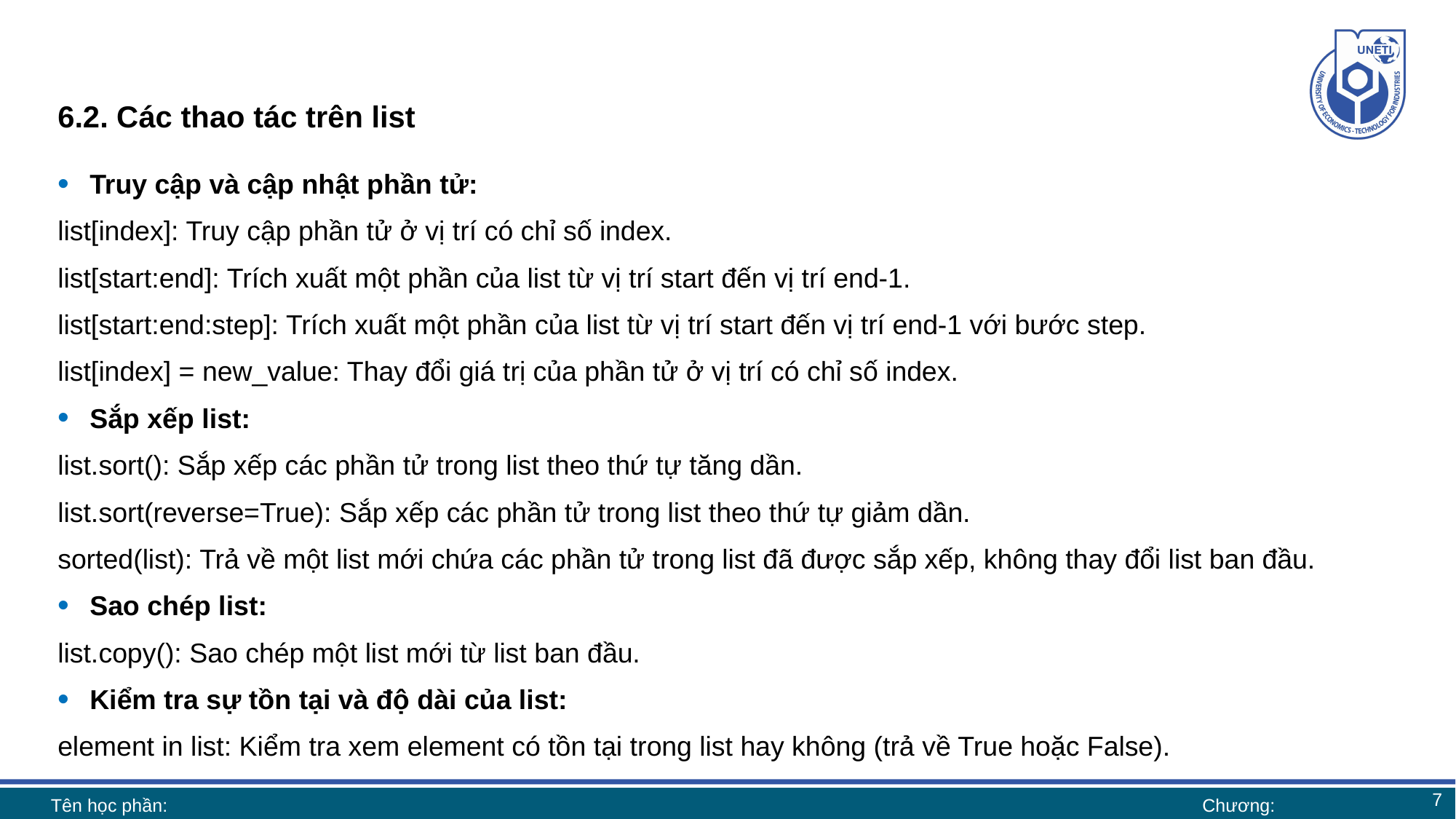

# 6.2. Các thao tác trên list
Truy cập và cập nhật phần tử:
list[index]: Truy cập phần tử ở vị trí có chỉ số index.
list[start:end]: Trích xuất một phần của list từ vị trí start đến vị trí end-1.
list[start:end:step]: Trích xuất một phần của list từ vị trí start đến vị trí end-1 với bước step.
list[index] = new_value: Thay đổi giá trị của phần tử ở vị trí có chỉ số index.
Sắp xếp list:
list.sort(): Sắp xếp các phần tử trong list theo thứ tự tăng dần.
list.sort(reverse=True): Sắp xếp các phần tử trong list theo thứ tự giảm dần.
sorted(list): Trả về một list mới chứa các phần tử trong list đã được sắp xếp, không thay đổi list ban đầu.
Sao chép list:
list.copy(): Sao chép một list mới từ list ban đầu.
Kiểm tra sự tồn tại và độ dài của list:
element in list: Kiểm tra xem element có tồn tại trong list hay không (trả về True hoặc False).

7
Tên học phần:
Chương: